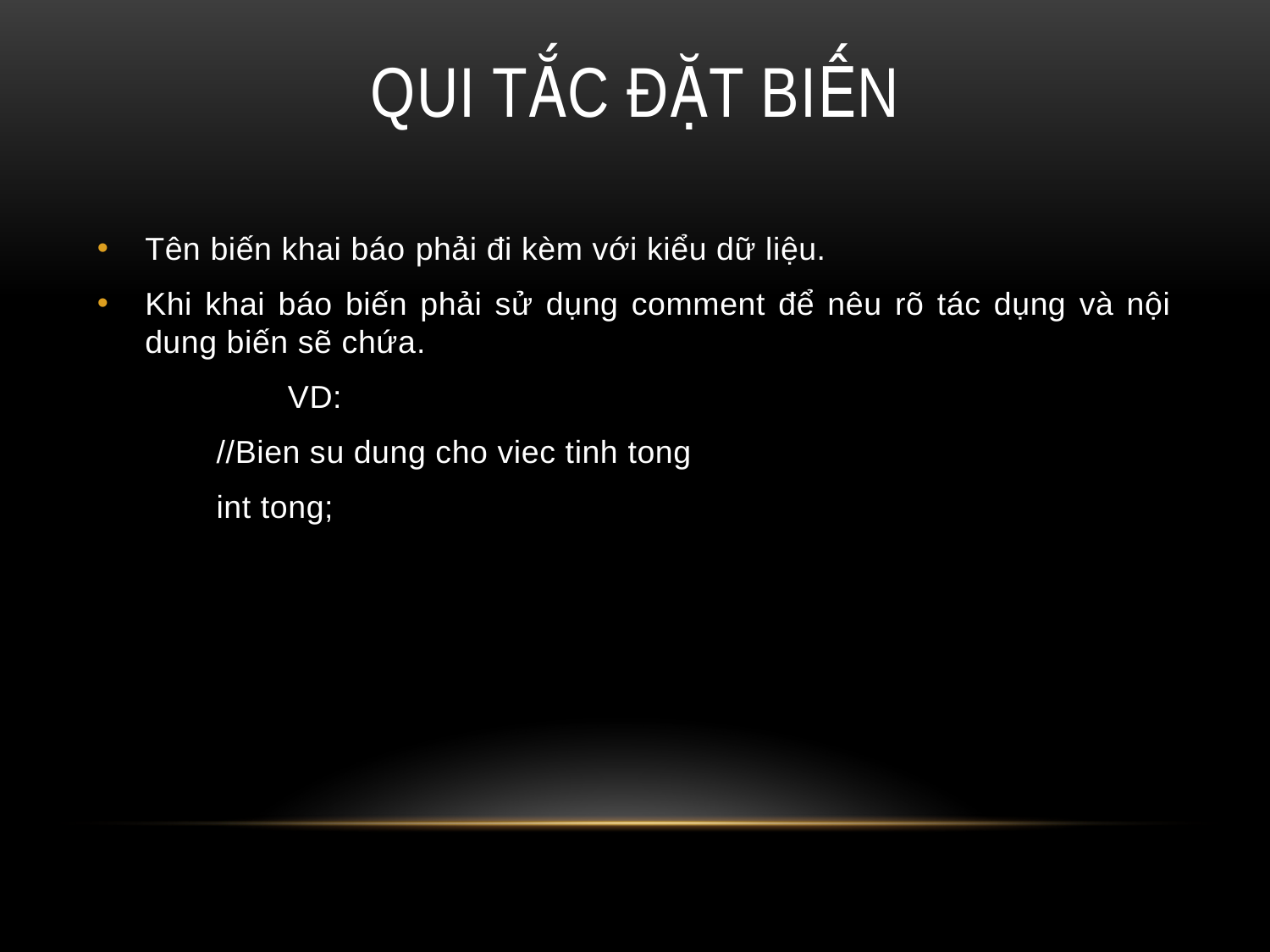

# Qui tắc đặt biến
Tên biến khai báo phải đi kèm với kiểu dữ liệu.
Khi khai báo biến phải sử dụng comment để nêu rõ tác dụng và nội dung biến sẽ chứa.
	VD:
//Bien su dung cho viec tinh tong
int tong;